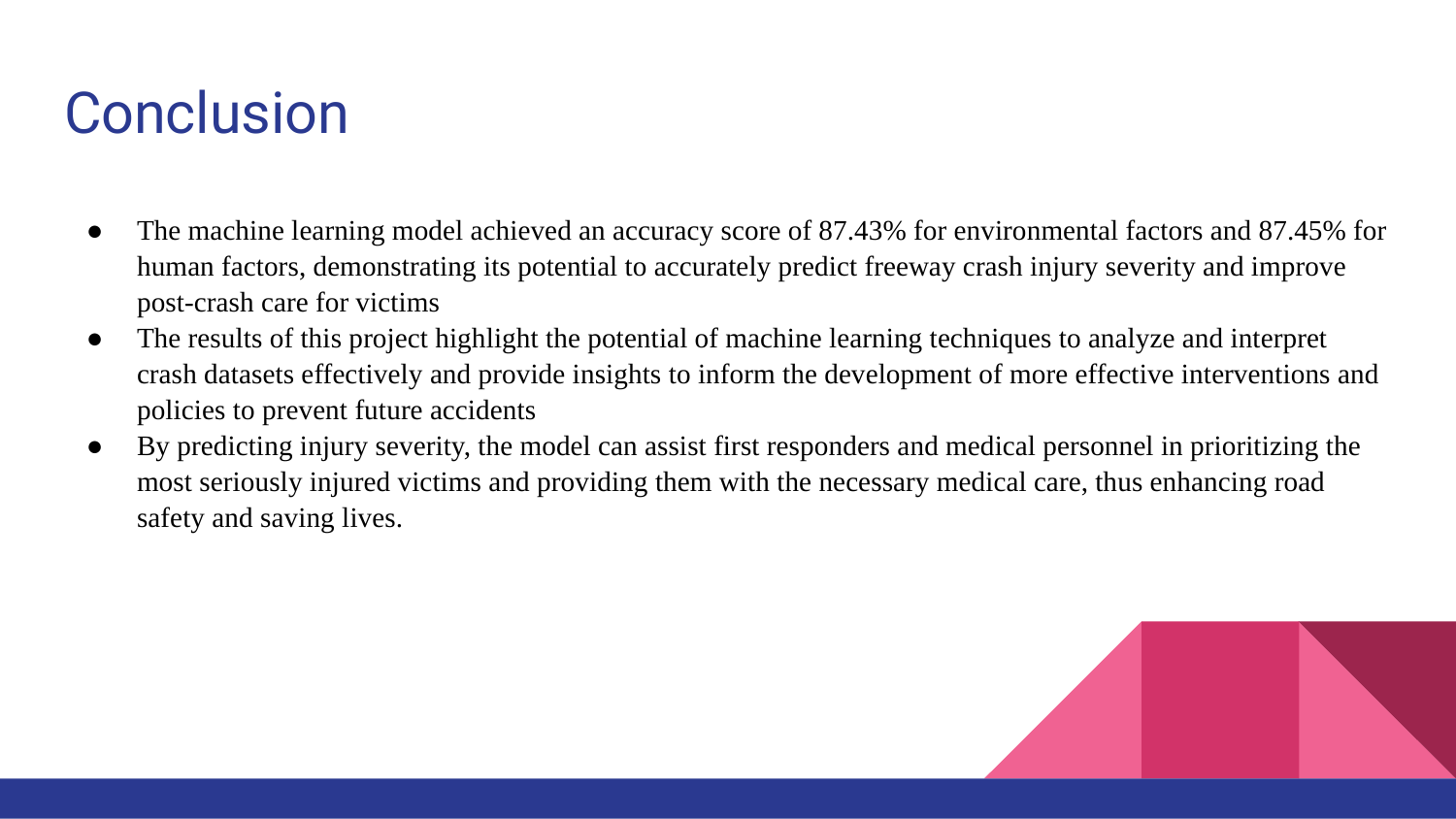

# Conclusion
The machine learning model achieved an accuracy score of 87.43% for environmental factors and 87.45% for human factors, demonstrating its potential to accurately predict freeway crash injury severity and improve post-crash care for victims
The results of this project highlight the potential of machine learning techniques to analyze and interpret crash datasets effectively and provide insights to inform the development of more effective interventions and policies to prevent future accidents
By predicting injury severity, the model can assist first responders and medical personnel in prioritizing the most seriously injured victims and providing them with the necessary medical care, thus enhancing road safety and saving lives.